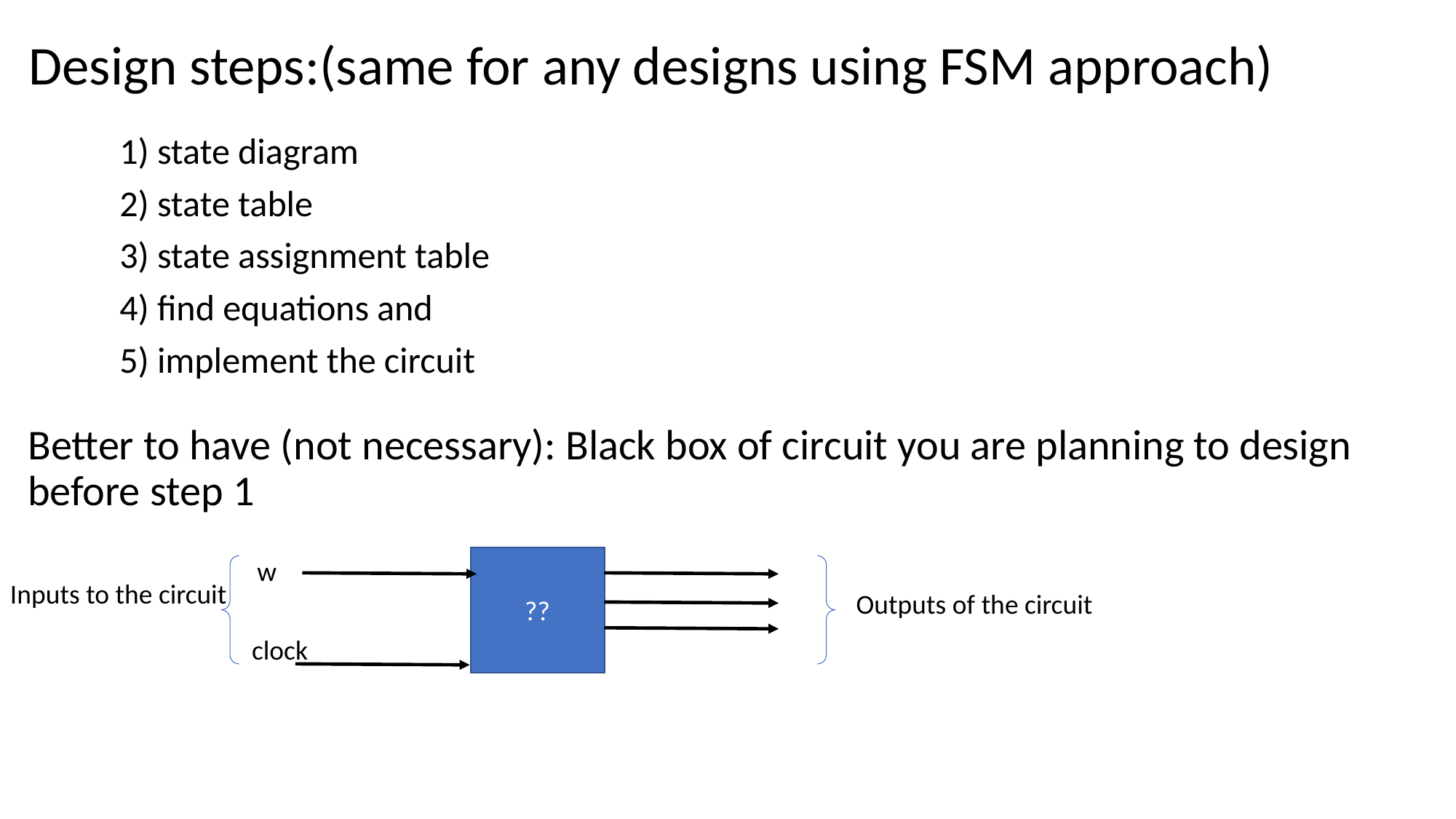

# Design steps:(same for any designs using FSM approach)
1) state diagram
2) state table
3) state assignment table
4) find equations and
5) implement the circuit
Better to have (not necessary): Black box of circuit you are planning to design before step 1
??
w

Inputs to the circuit
Outputs of the circuit
clock